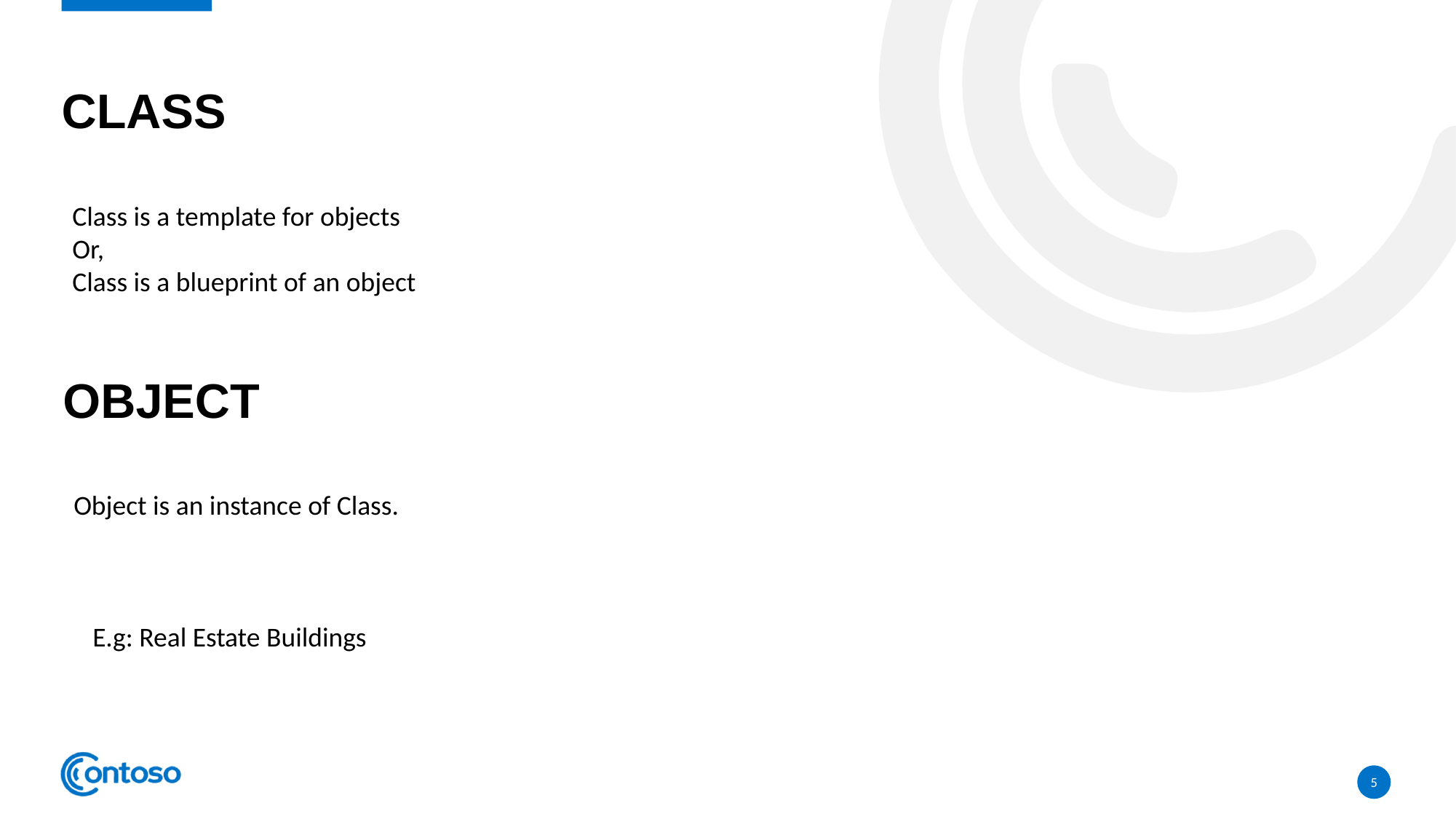

# Class
Class is a template for objects
Or,
Class is a blueprint of an object
Object
Object is an instance of Class.
E.g: Real Estate Buildings
5